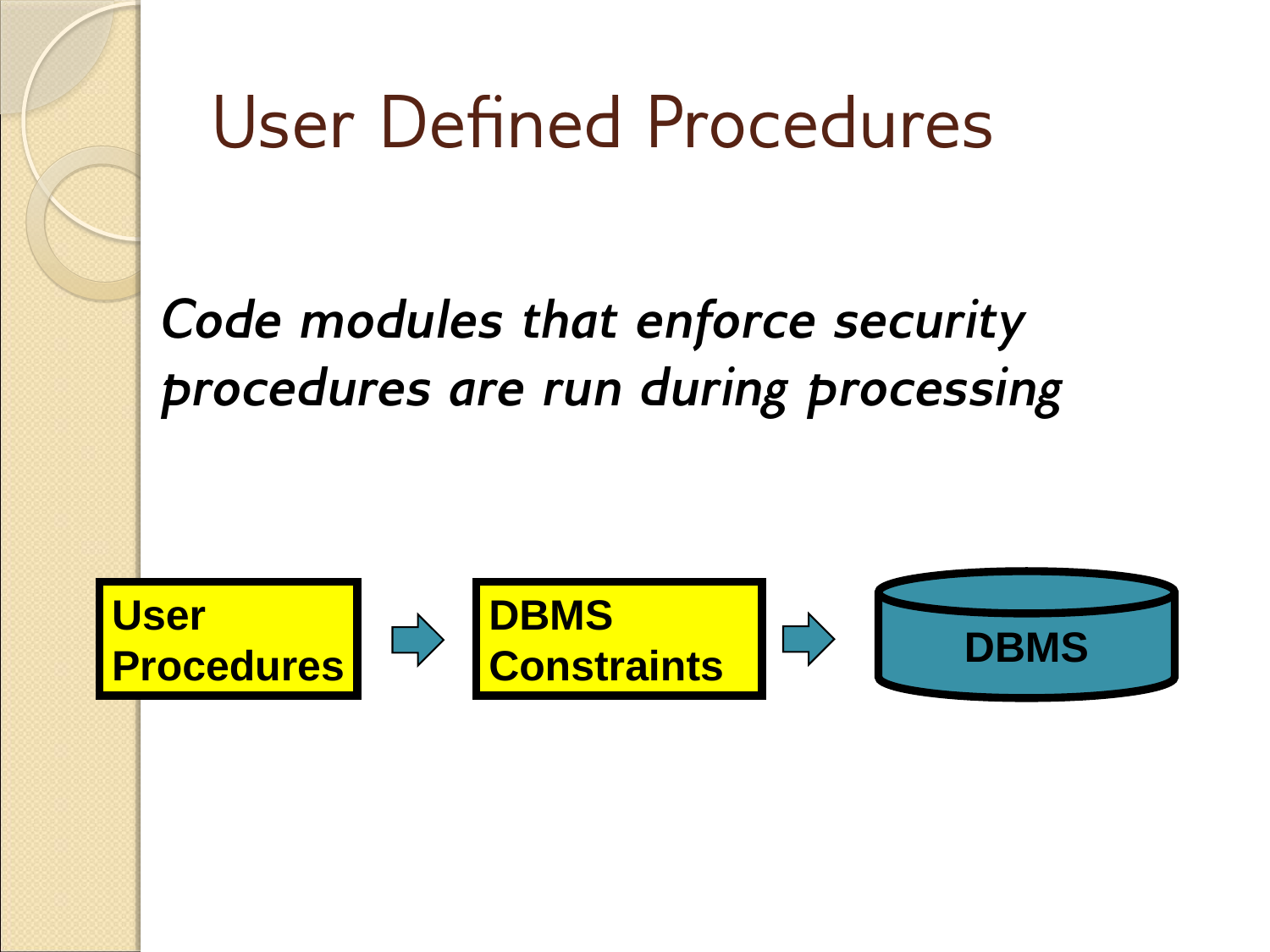

# User Defined Procedures
	Code modules that enforce security procedures are run during processing
DBMS
User
Procedures
DBMS
Constraints